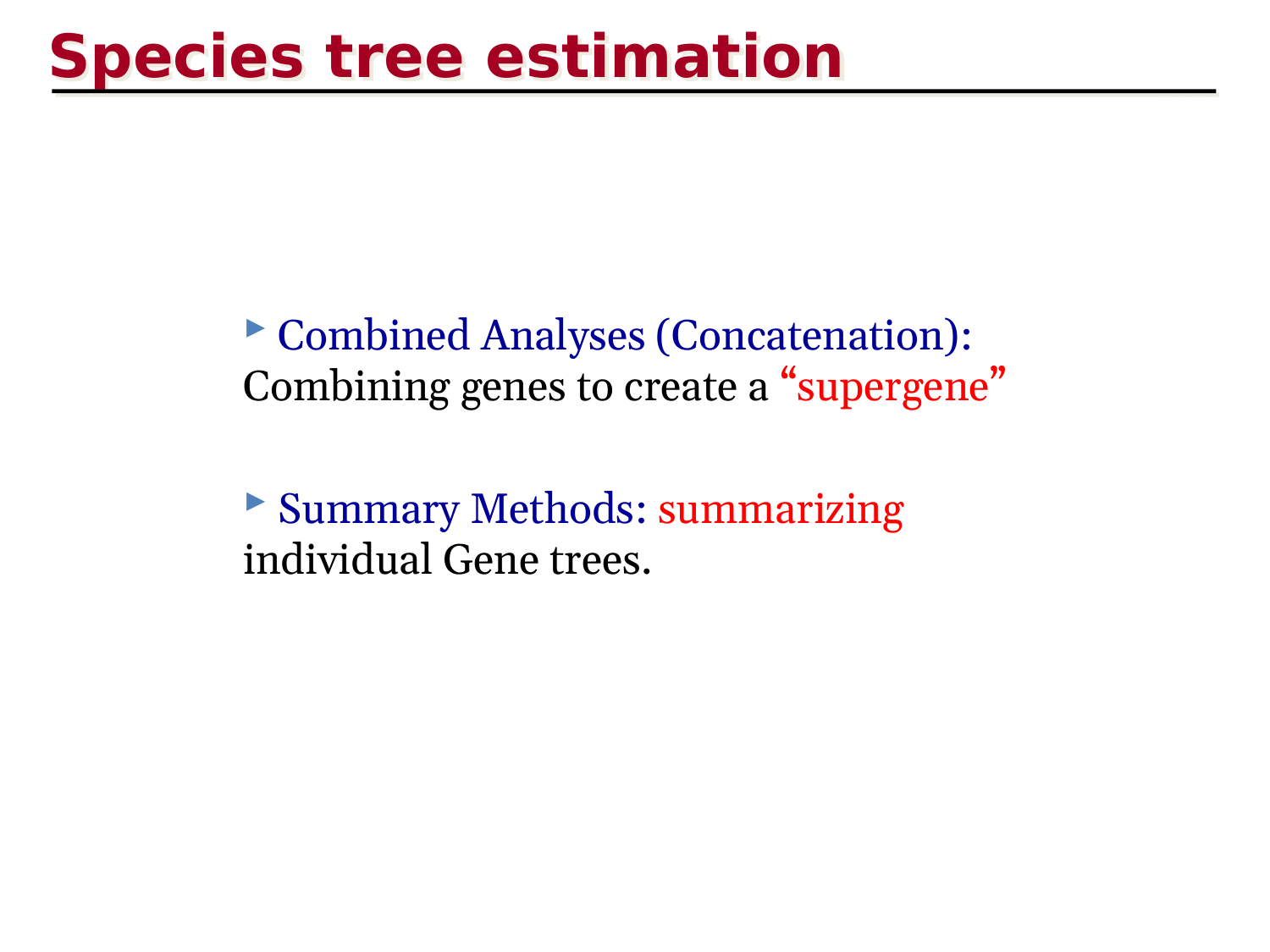

Species tree estimation

 Combined Analyses (Concatenation): Combining genes to create a “supergene”

 Summary Methods: summarizing individual Gene trees.